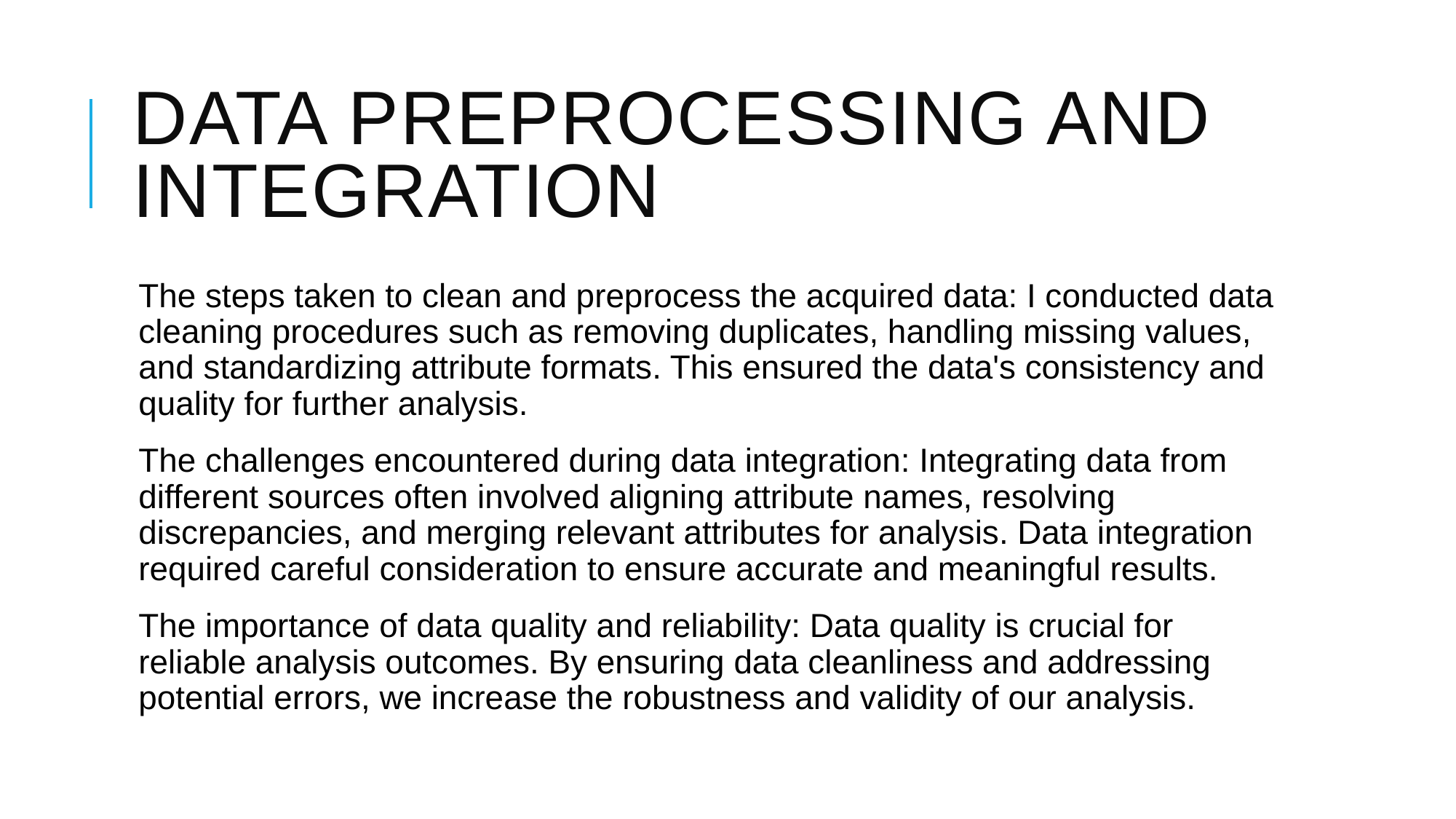

# Data Preprocessing and Integration
The steps taken to clean and preprocess the acquired data: I conducted data cleaning procedures such as removing duplicates, handling missing values, and standardizing attribute formats. This ensured the data's consistency and quality for further analysis.
The challenges encountered during data integration: Integrating data from different sources often involved aligning attribute names, resolving discrepancies, and merging relevant attributes for analysis. Data integration required careful consideration to ensure accurate and meaningful results.
The importance of data quality and reliability: Data quality is crucial for reliable analysis outcomes. By ensuring data cleanliness and addressing potential errors, we increase the robustness and validity of our analysis.